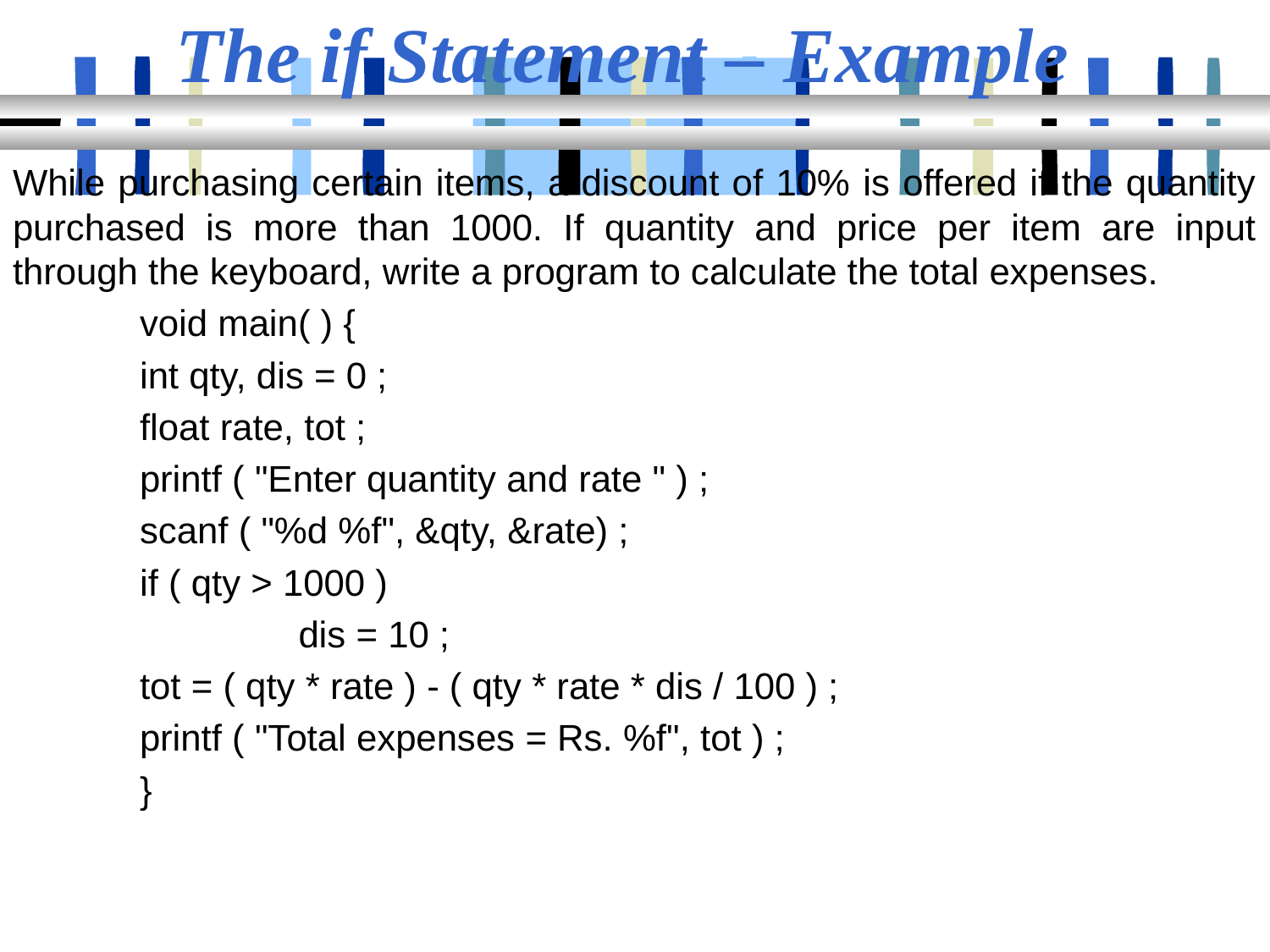

# The if Statement – Example
While purchasing certain items, a discount of 10% is offered if the quantity purchased is more than 1000. If quantity and price per item are input through the keyboard, write a program to calculate the total expenses.
void main( ) {
int qty, dis = 0 ;
float rate, tot ;
printf ( "Enter quantity and rate " ) ;
scanf ( "%d %f", &qty, &rate) ;
if ( qty > 1000 )
		dis = 10 ;
tot = ( qty * rate ) - ( qty * rate * dis / 100 ) ;
printf ( "Total expenses = Rs. %f", tot ) ;
}